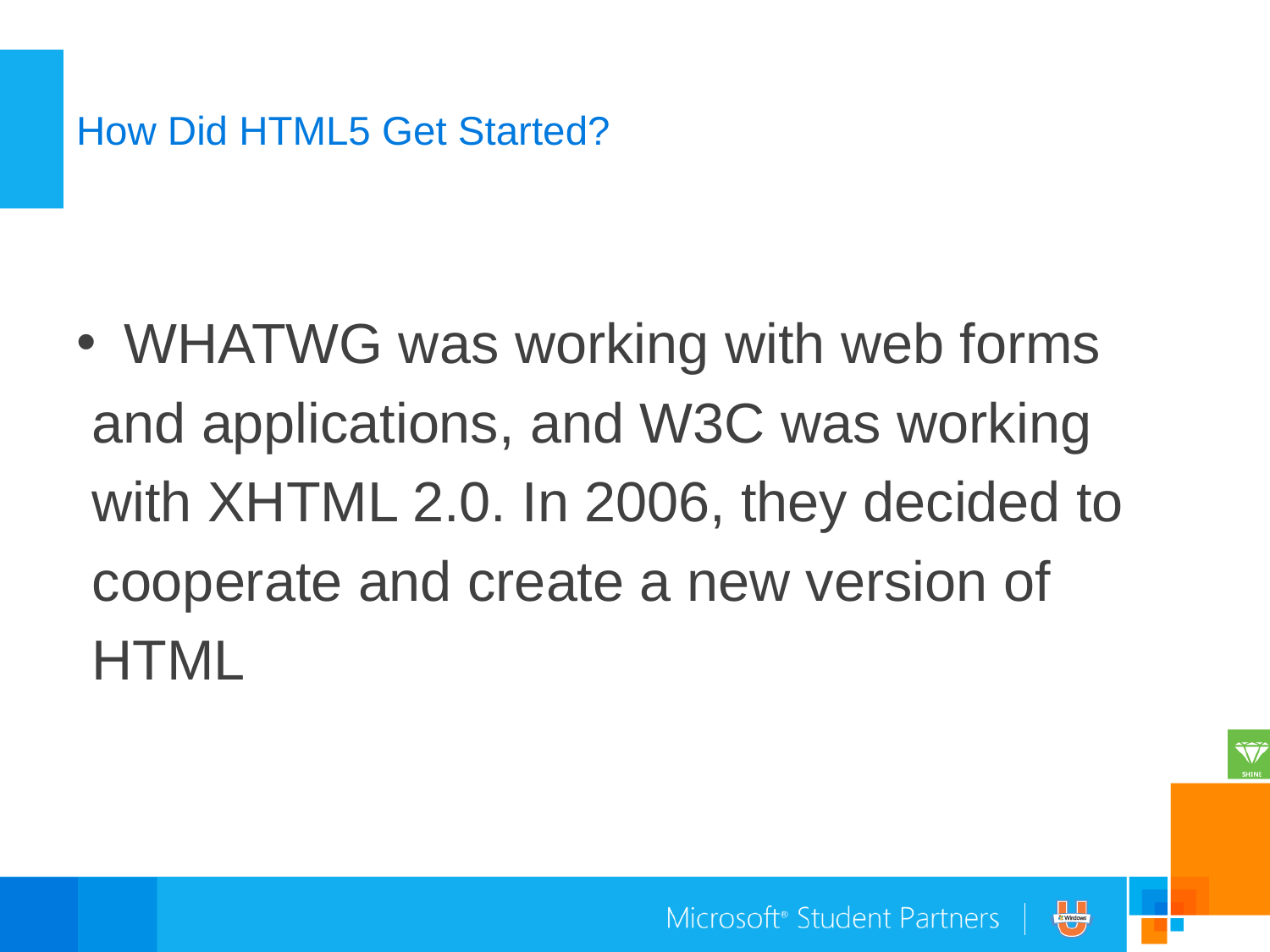

# How Did HTML5 Get Started?

WHATWG was working with web forms
 and applications, and W3C was working
 with XHTML 2.0. In 2006, they decided to
 cooperate and create a new version of
 HTML